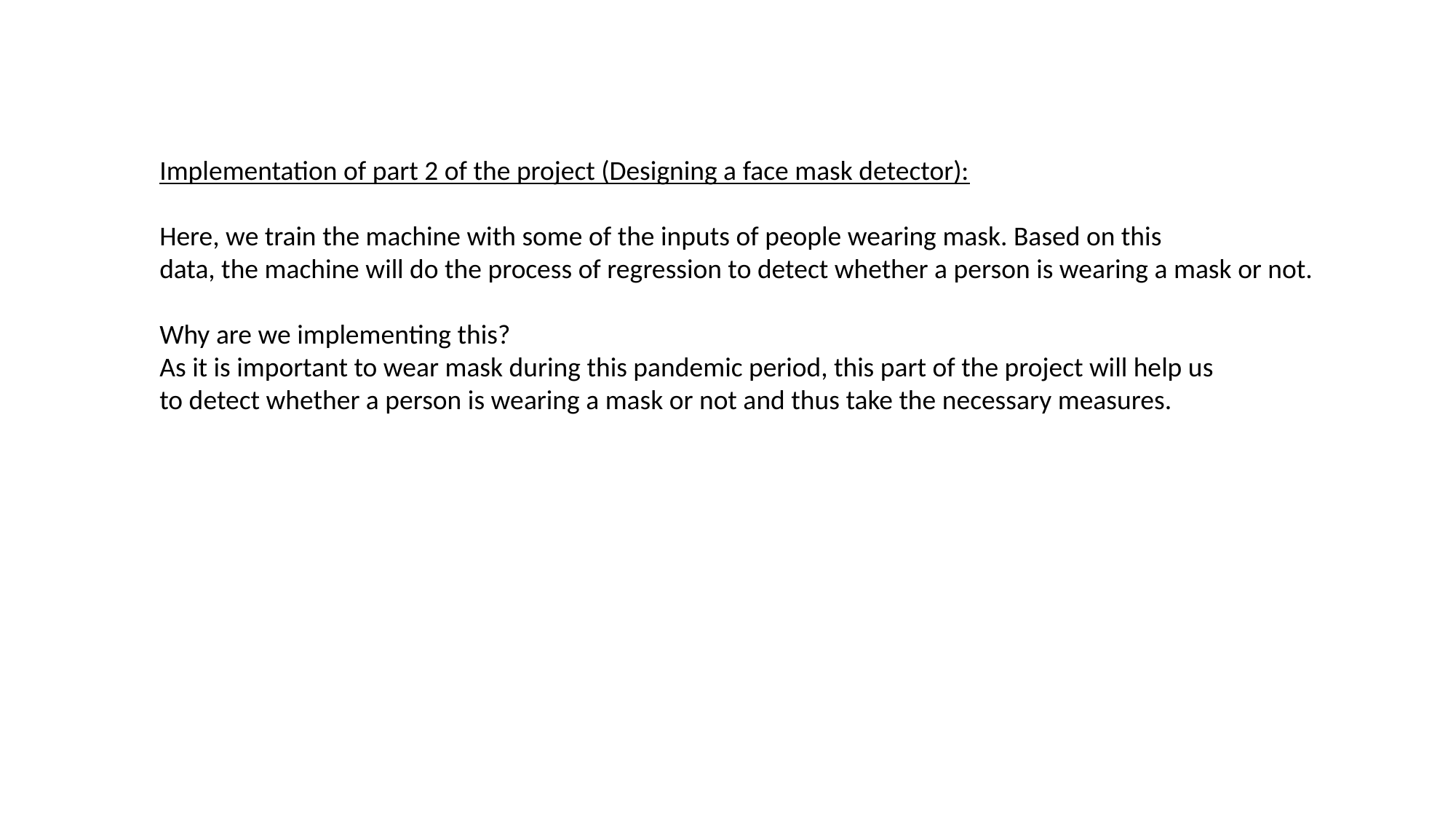

Implementation of part 2 of the project (Designing a face mask detector):

Here, we train the machine with some of the inputs of people wearing mask. Based on this
data, the machine will do the process of regression to detect whether a person is wearing a mask or not.

Why are we implementing this?
As it is important to wear mask during this pandemic period, this part of the project will help us
to detect whether a person is wearing a mask or not and thus take the necessary measures.